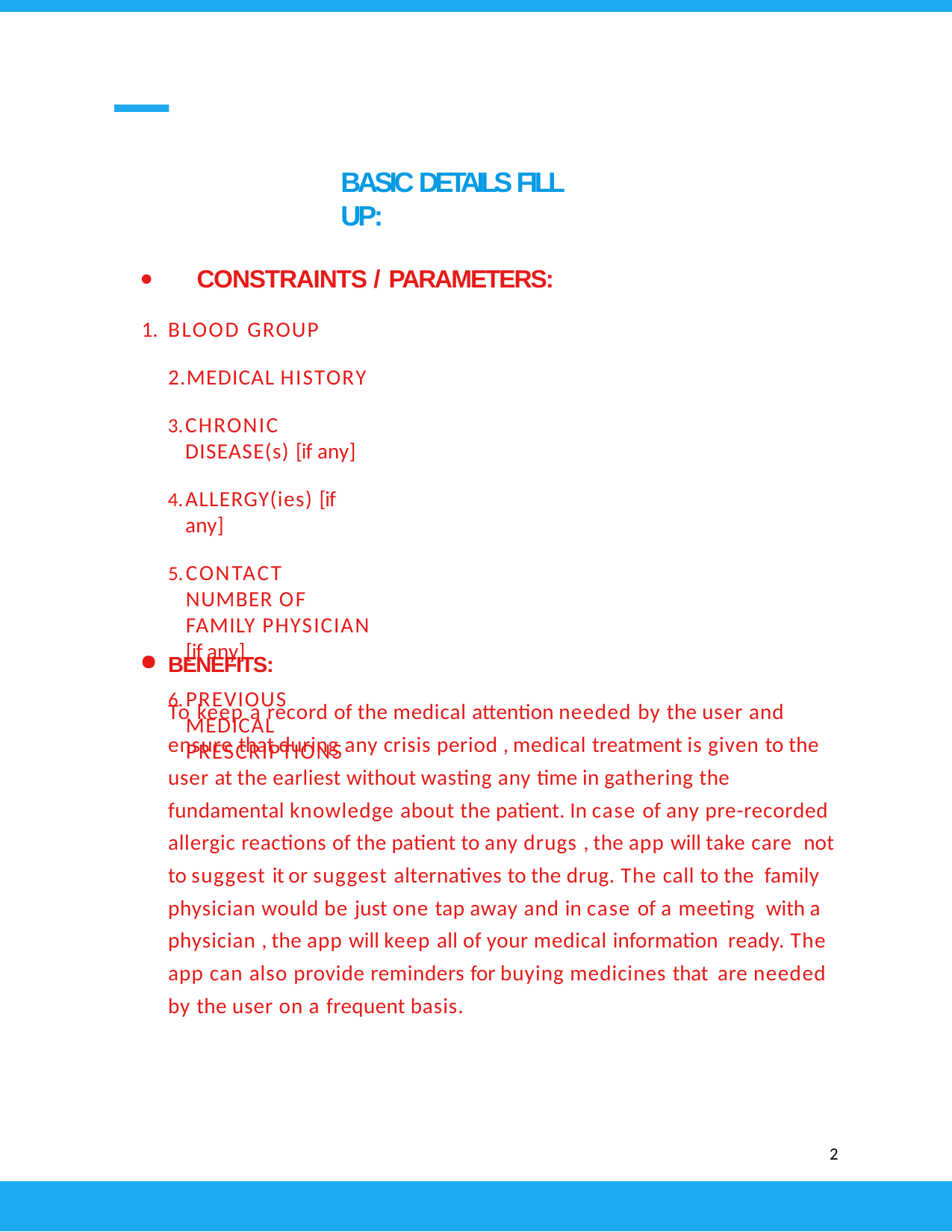

BASIC DETAILS FILL UP:
CONSTRAINTS / PARAMETERS:
BLOOD GROUP  2.MEDICAL HISTORY
CHRONIC DISEASE(s) [if any]
ALLERGY(ies) [if any]
CONTACT NUMBER OF FAMILY PHYSICIAN [if any]
PREVIOUS MEDICAL PRESCRIPTIONS
BENEFITS:
To keep a record of the medical attention needed by the user and  ensure that during any crisis period , medical treatment is given to the  user at the earliest without wasting any time in gathering the  fundamental knowledge about the patient. In case of any pre-recorded  allergic reactions of the patient to any drugs , the app will take care  not to suggest it or suggest alternatives to the drug. The call to the  family physician would be just one tap away and in case of a meeting  with a physician , the app will keep all of your medical information  ready. The app can also provide reminders for buying medicines that  are needed by the user on a frequent basis.
2